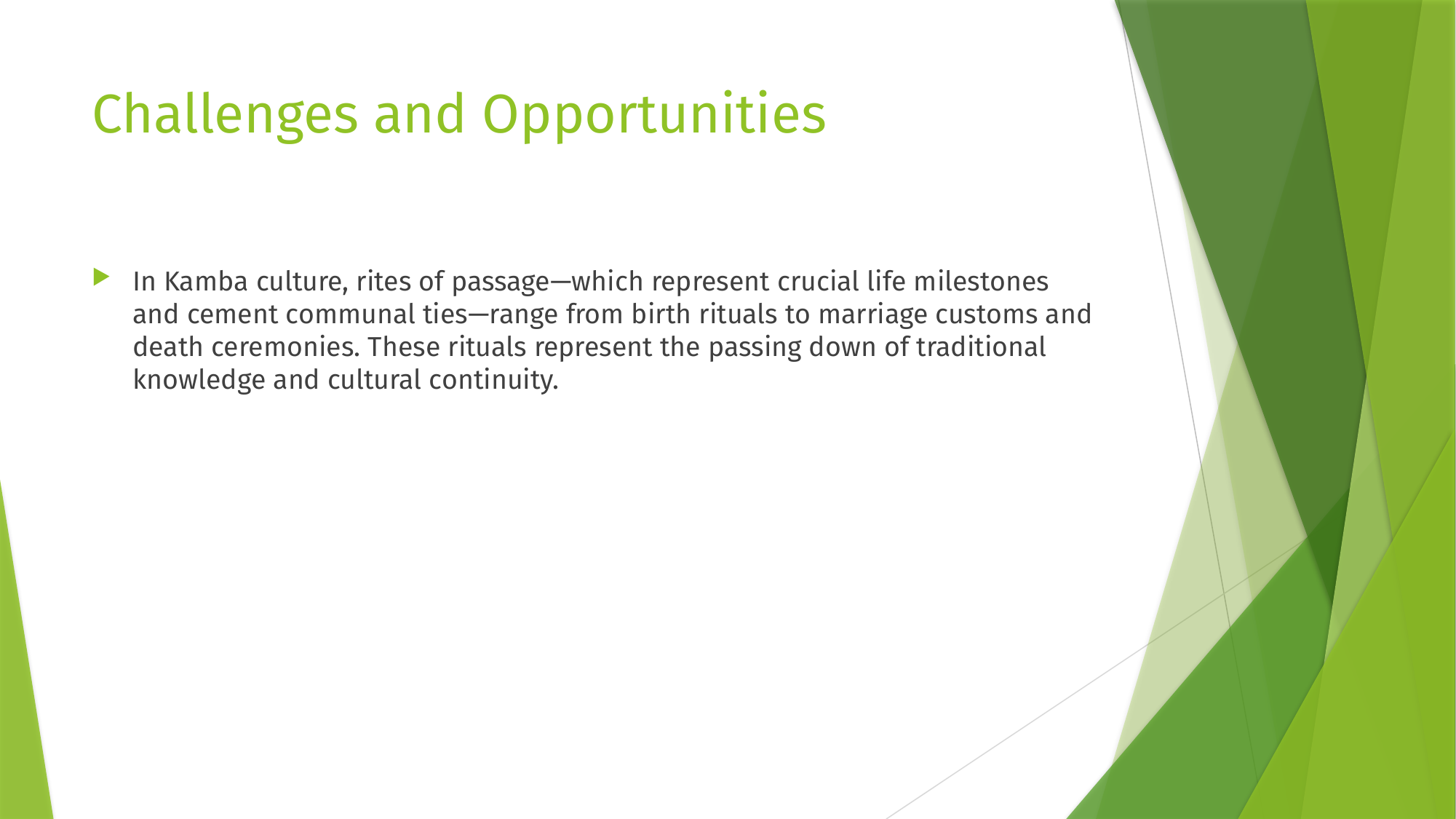

# Challenges and Opportunities
In Kamba culture, rites of passage—which represent crucial life milestones and cement communal ties—range from birth rituals to marriage customs and death ceremonies. These rituals represent the passing down of traditional knowledge and cultural continuity.